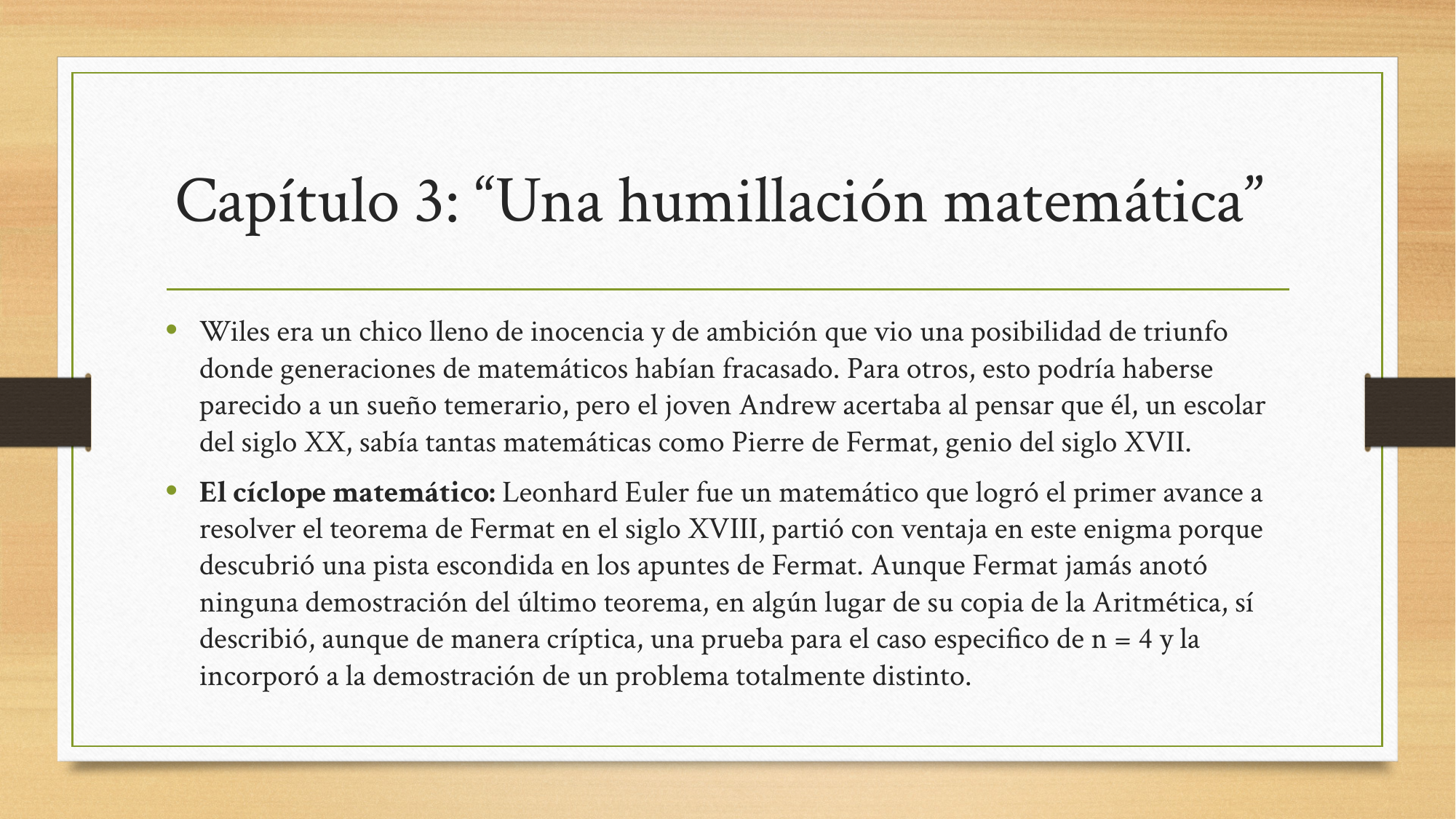

# Capítulo 3: “Una humillación matemática”
Wiles era un chico lleno de inocencia y de ambición que vio una posibilidad de triunfo donde generaciones de matemáticos habían fracasado. Para otros, esto podría haberse parecido a un sueño temerario, pero el joven Andrew acertaba al pensar que él, un escolar del siglo XX, sabía tantas matemáticas como Pierre de Fermat, genio del siglo XVII.
El cíclope matemático: Leonhard Euler fue un matemático que logró el primer avance a resolver el teorema de Fermat en el siglo XVIII, partió con ventaja en este enigma porque descubrió una pista escondida en los apuntes de Fermat. Aunque Fermat jamás anotó ninguna demostración del último teorema, en algún lugar de su copia de la Aritmética, sí describió, aunque de manera críptica, una prueba para el caso especifico de n = 4 y la incorporó a la demostración de un problema totalmente distinto.